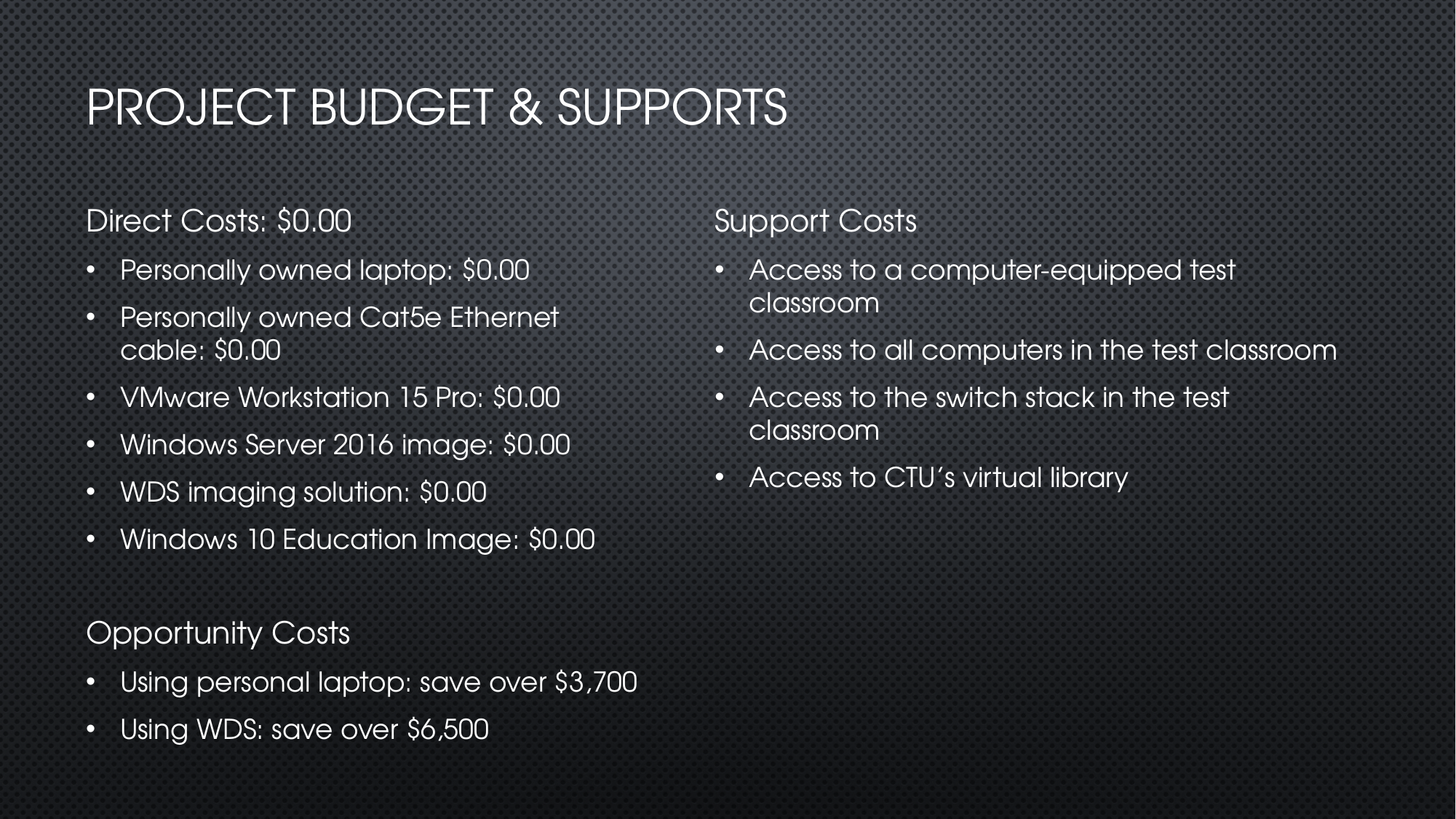

# Project budget & supports
Direct Costs: $0.00
Personally owned laptop: $0.00
Personally owned Cat5e Ethernet cable: $0.00
VMware Workstation 15 Pro: $0.00
Windows Server 2016 image: $0.00
WDS imaging solution: $0.00
Windows 10 Education Image: $0.00
Support Costs
Access to a computer-equipped test classroom
Access to all computers in the test classroom
Access to the switch stack in the test classroom
Access to CTU’s virtual library
Opportunity Costs
Using personal laptop: save over $3,700
Using WDS: save over $6,500